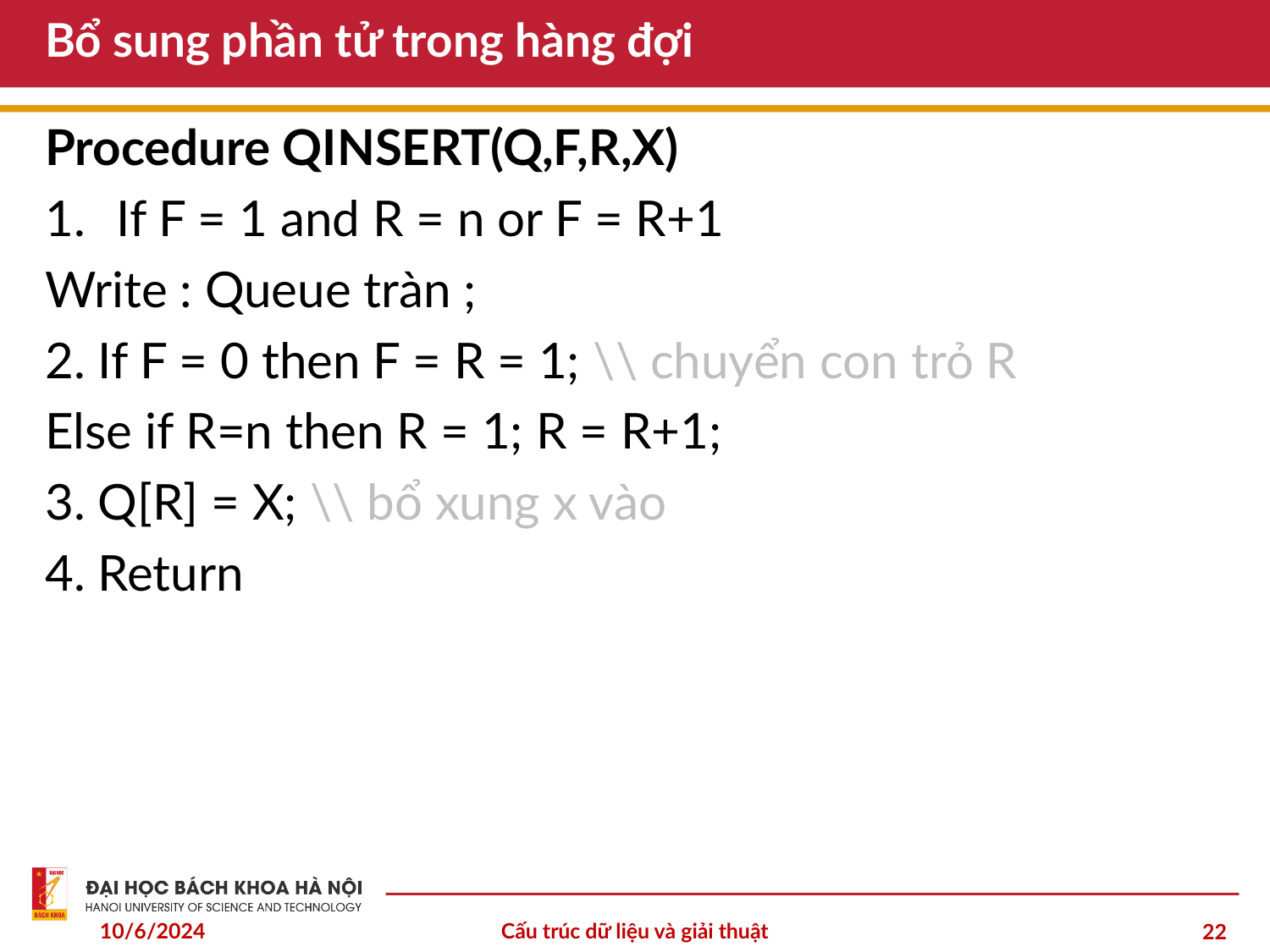

# Bổ sung phần tử trong hàng đợi
Procedure QINSERT(Q,F,R,X)
If F = 1 and R = n or F = R+1
Write : Queue tràn ;
2. If F = 0 then F = R = 1; \\ chuyển con trỏ R
Else if R=n then R = 1; R = R+1;
3. Q[R] = X; \\ bổ xung x vào
4. Return

10/6/2024
Cấu trúc dữ liệu và giải thuật
22